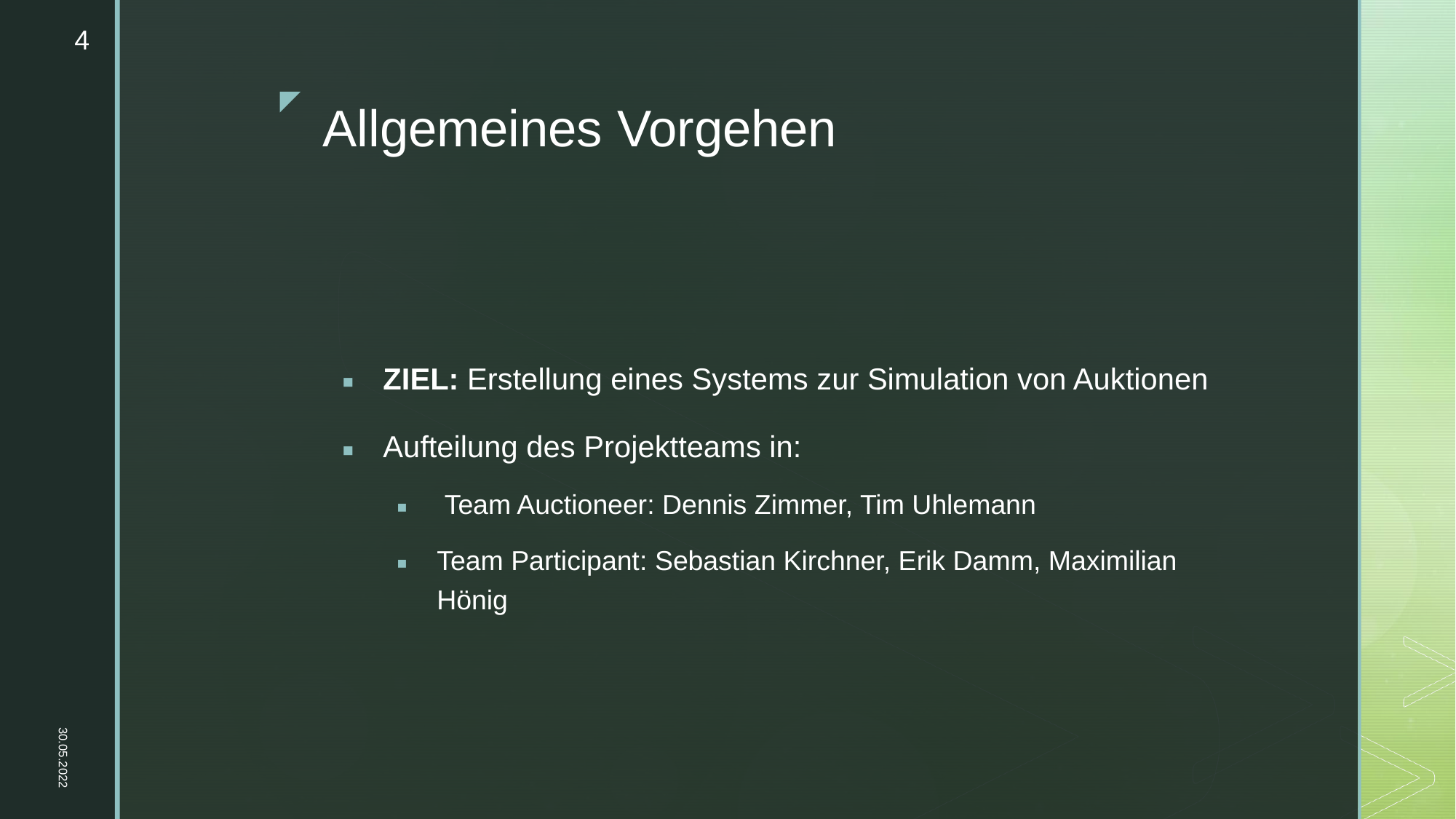

4
# Allgemeines Vorgehen
ZIEL: Erstellung eines Systems zur Simulation von Auktionen
Aufteilung des Projektteams in:
 Team Auctioneer: Dennis Zimmer, Tim Uhlemann
Team Participant: Sebastian Kirchner, Erik Damm, Maximilian Hönig
30.05.2022